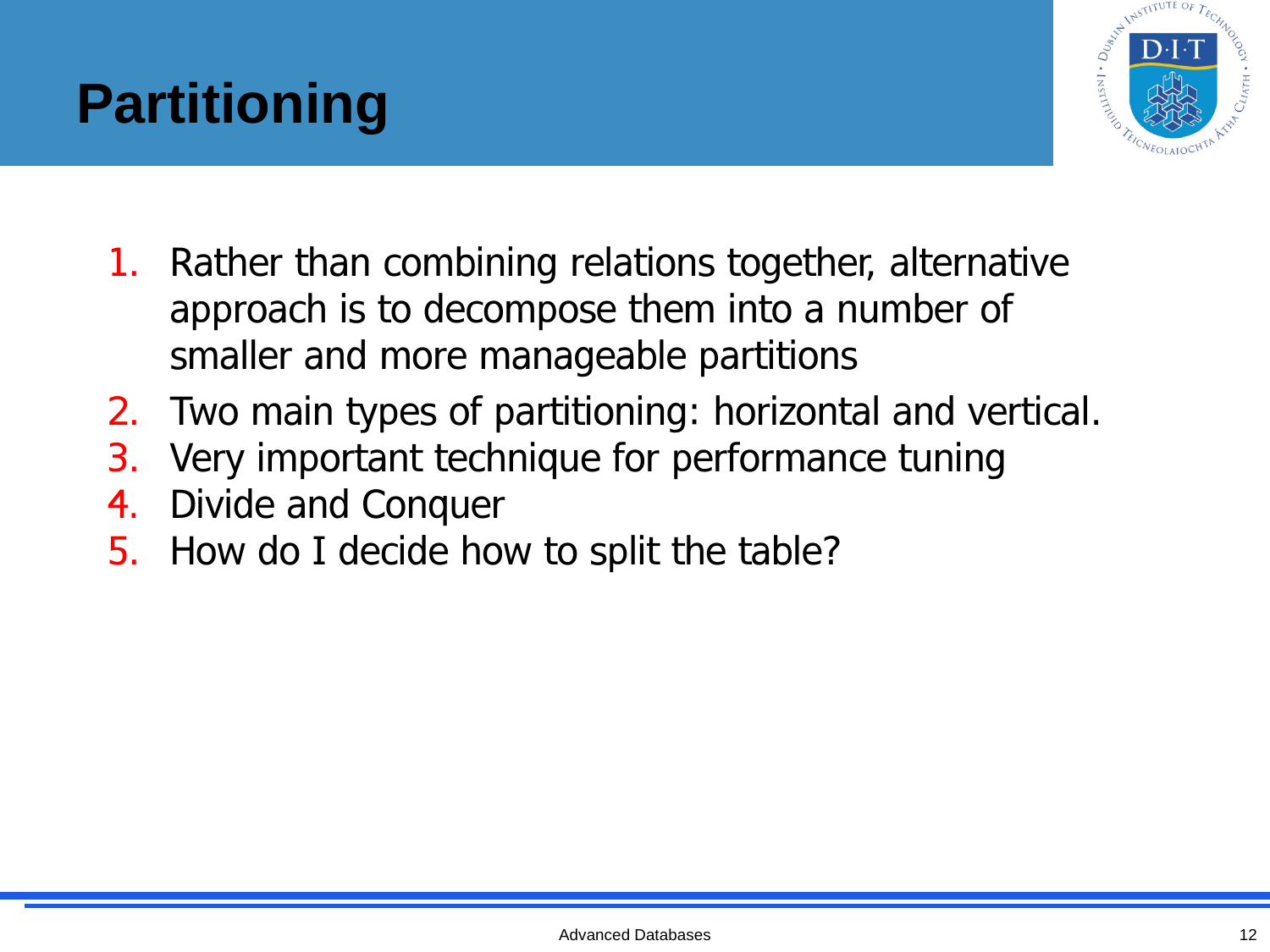

# Partitioning
Rather than combining relations together, alternative approach is to decompose them into a number of smaller and more manageable partitions

Two main types of partitioning: horizontal and vertical.
Very important technique for performance tuning
Divide and Conquer
How do I decide how to split the table?
Advanced Databases
12